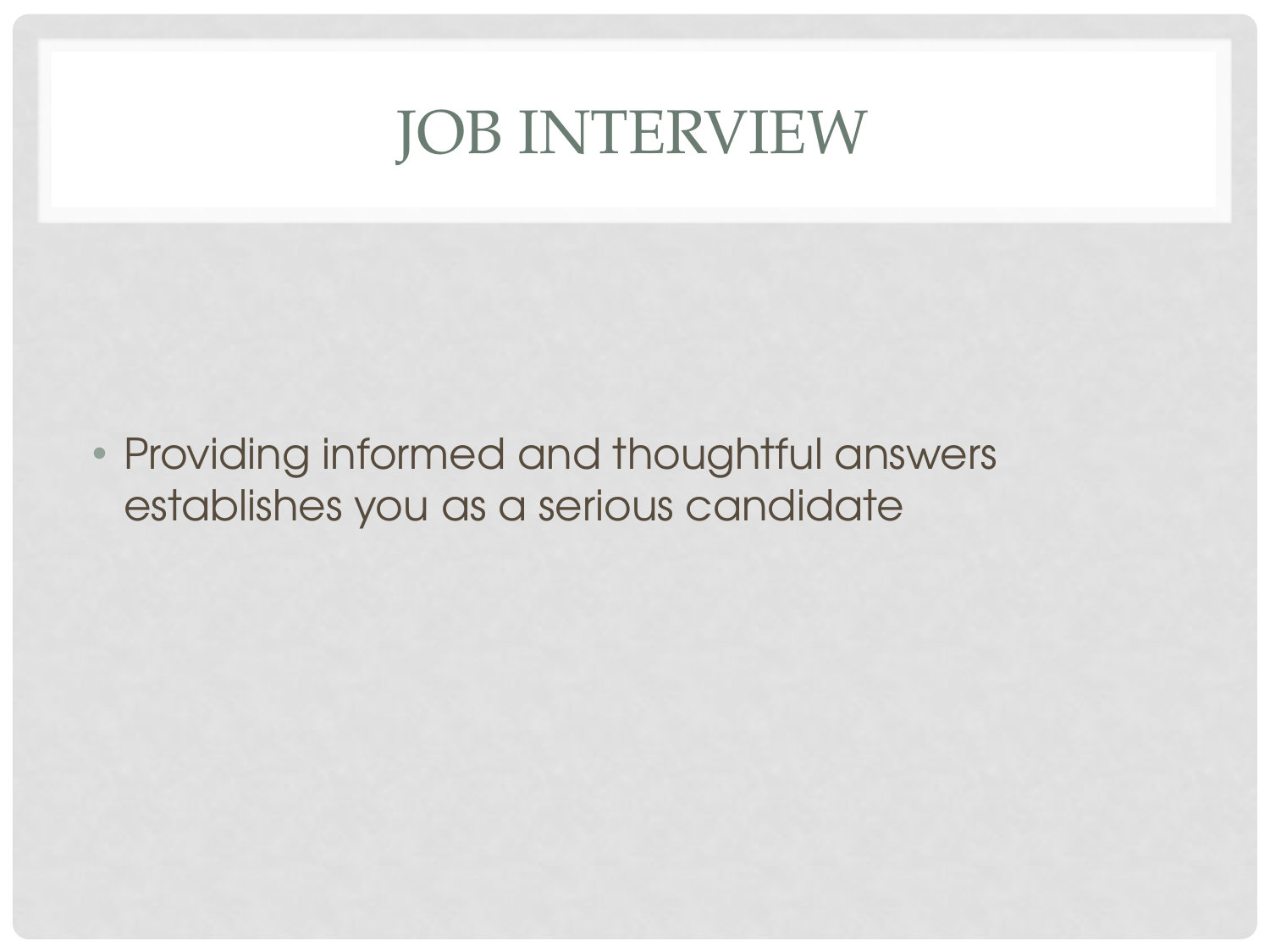

# Job interview

Providing informed and thoughtful answers establishes you as a serious candidate